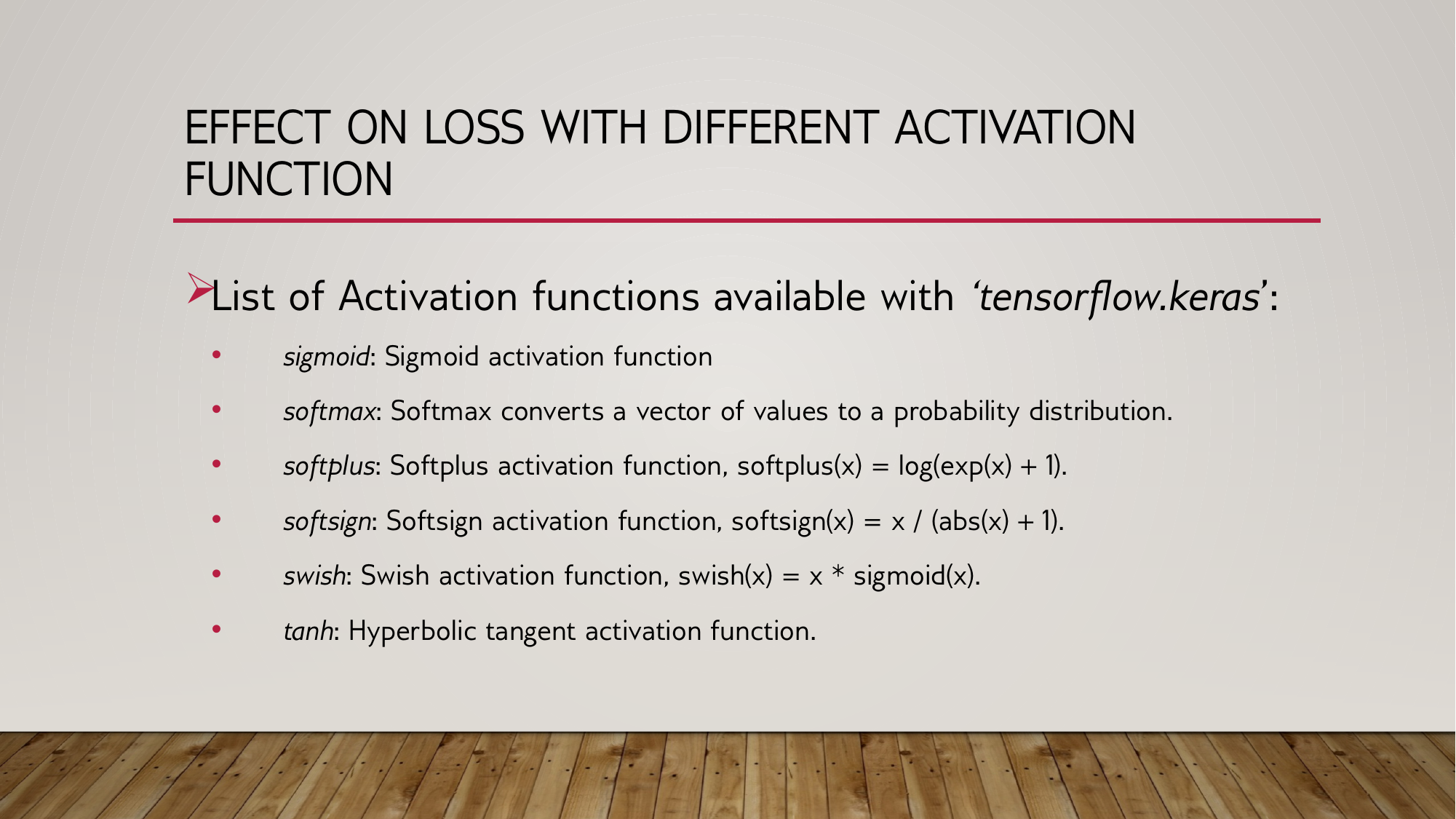

# Effect on Loss with different Activation Function
List of Activation functions available with ‘tensorflow.keras’:
 	sigmoid: Sigmoid activation function
 	softmax: Softmax converts a vector of values to a probability distribution.
 	softplus: Softplus activation function, softplus(x) = log(exp(x) + 1).
 	softsign: Softsign activation function, softsign(x) = x / (abs(x) + 1).
 	swish: Swish activation function, swish(x) = x * sigmoid(x).
 	tanh: Hyperbolic tangent activation function.